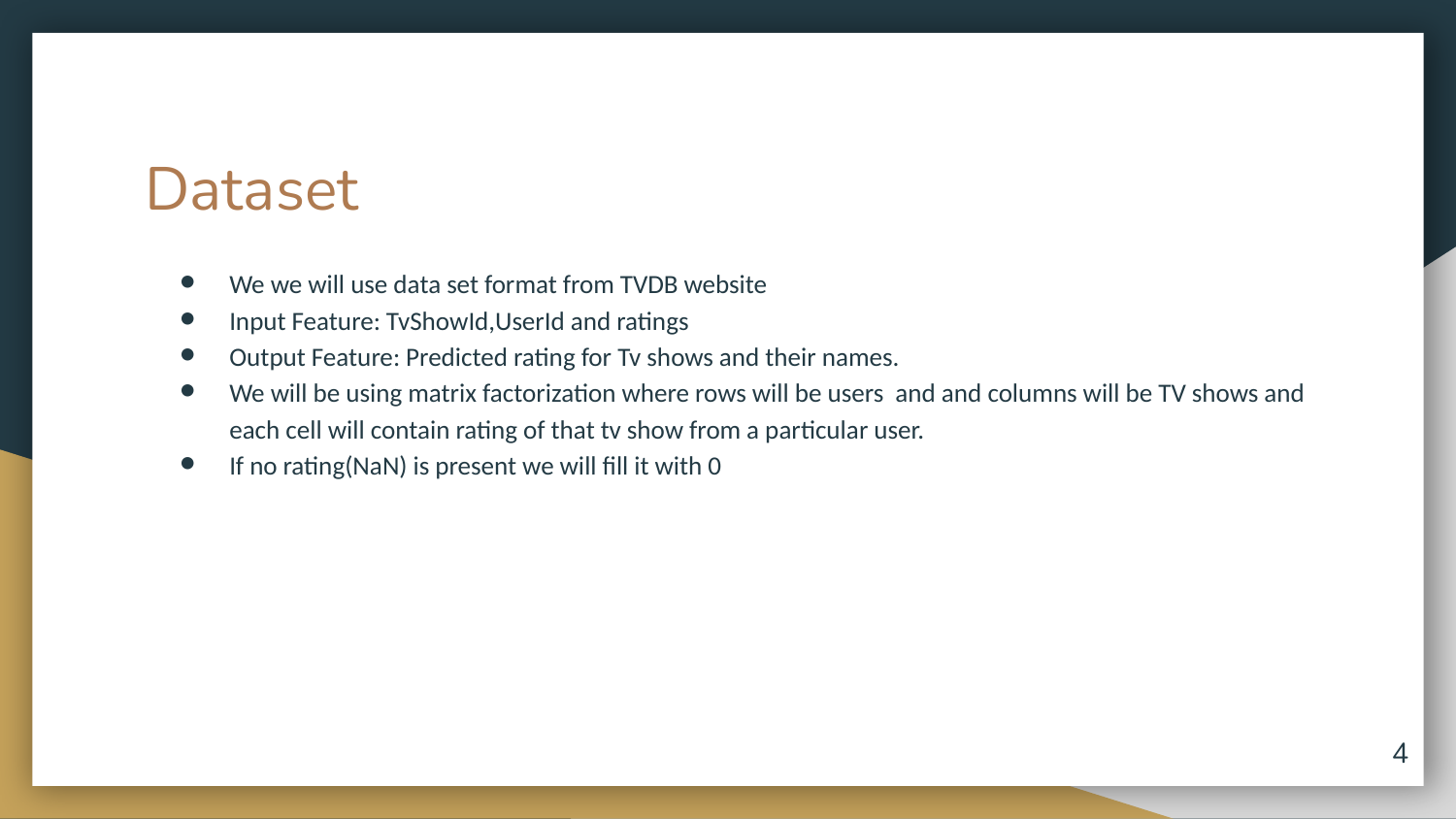

# Dataset
We we will use data set format from TVDB website
Input Feature: TvShowId,UserId and ratings
Output Feature: Predicted rating for Tv shows and their names.
We will be using matrix factorization where rows will be users  and and columns will be TV shows and each cell will contain rating of that tv show from a particular user.
If no rating(NaN) is present we will fill it with 0

4